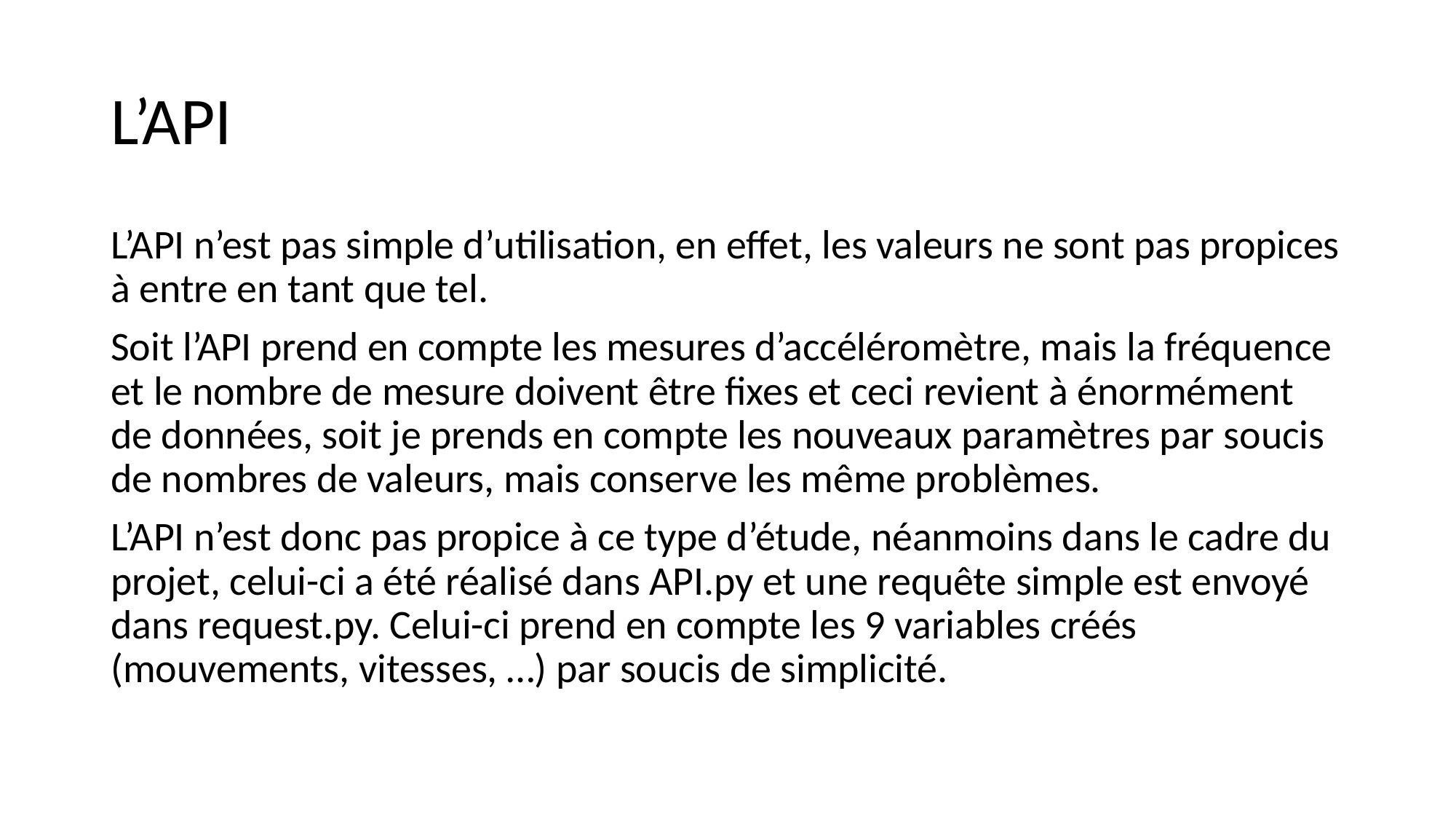

# L’API
L’API n’est pas simple d’utilisation, en effet, les valeurs ne sont pas propices à entre en tant que tel.
Soit l’API prend en compte les mesures d’accéléromètre, mais la fréquence et le nombre de mesure doivent être fixes et ceci revient à énormément de données, soit je prends en compte les nouveaux paramètres par soucis de nombres de valeurs, mais conserve les même problèmes.
L’API n’est donc pas propice à ce type d’étude, néanmoins dans le cadre du projet, celui-ci a été réalisé dans API.py et une requête simple est envoyé dans request.py. Celui-ci prend en compte les 9 variables créés (mouvements, vitesses, …) par soucis de simplicité.